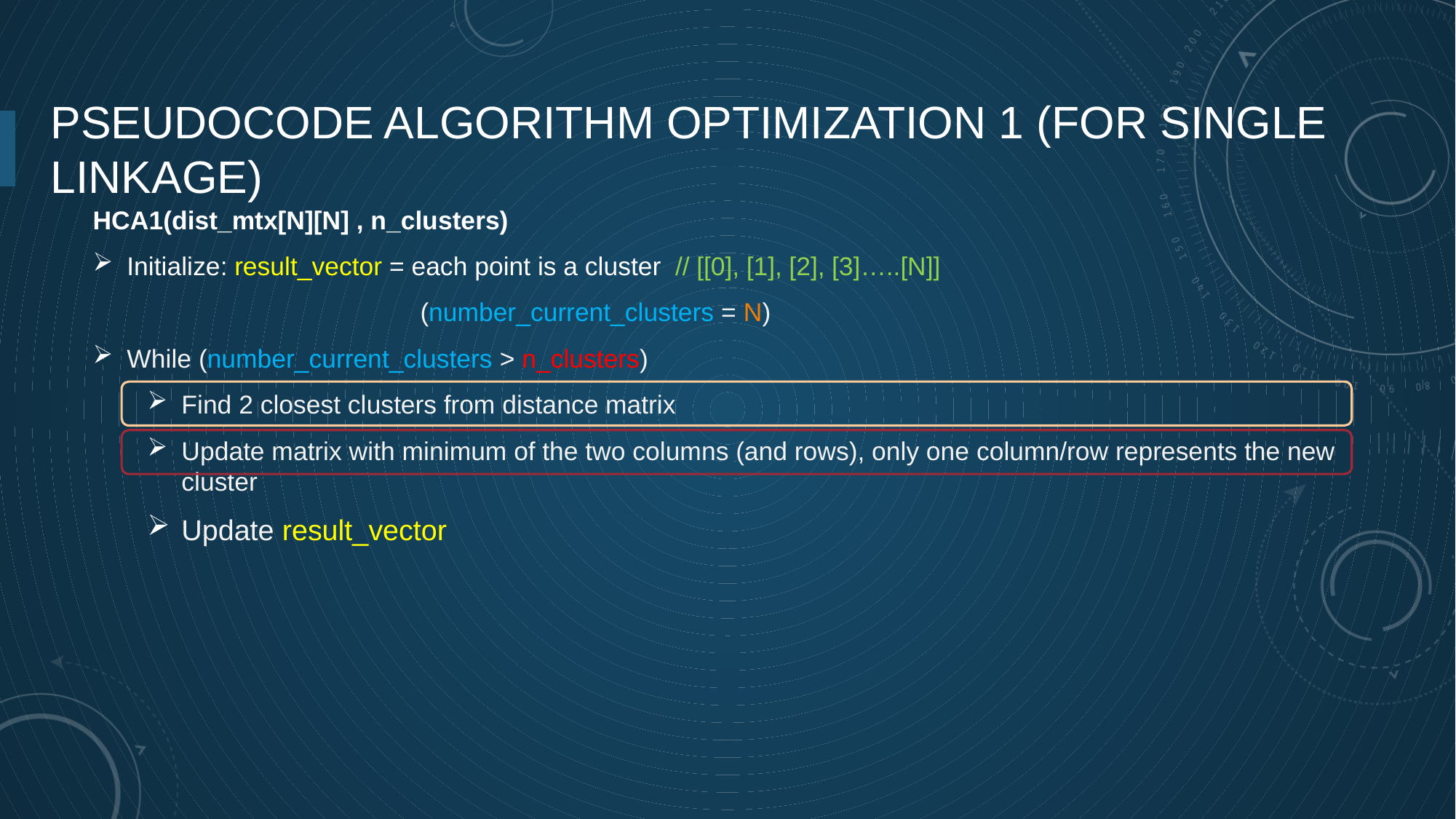

# Pseudocode Algorithm Optimization 1 (for single linkage)
HCA1(dist_mtx[N][N] , n_clusters)
Initialize: result_vector = each point is a cluster  // [[0], [1], [2], [3]…..[N]]
			(number_current_clusters = N)
While (number_current_clusters > n_clusters)
Find 2 closest clusters from distance matrix
Update matrix with minimum of the two columns (and rows), only one column/row represents the new cluster
Update result_vector